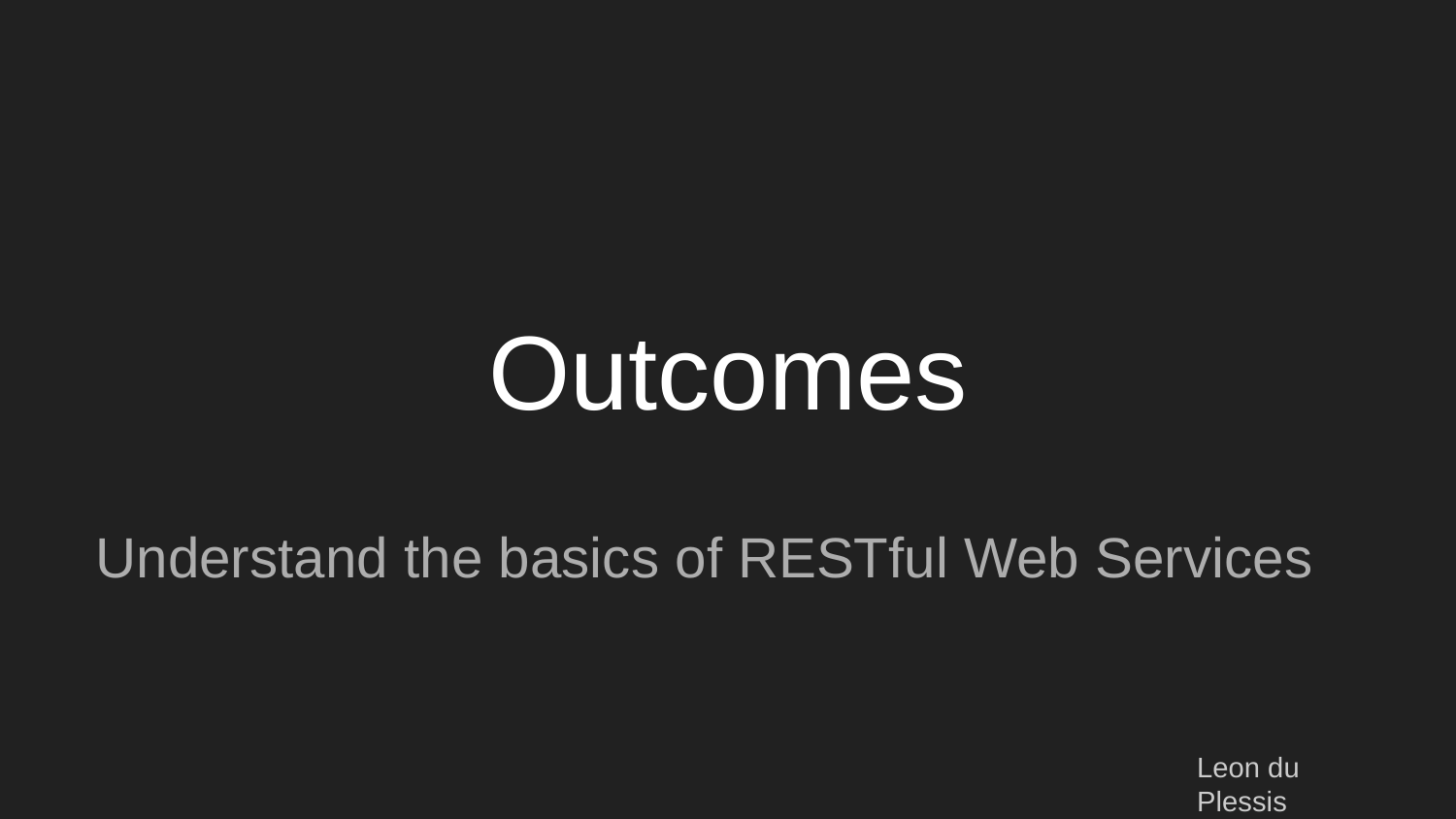

# Outcomes
Understand the basics of RESTful Web Services
Leon du Plessis